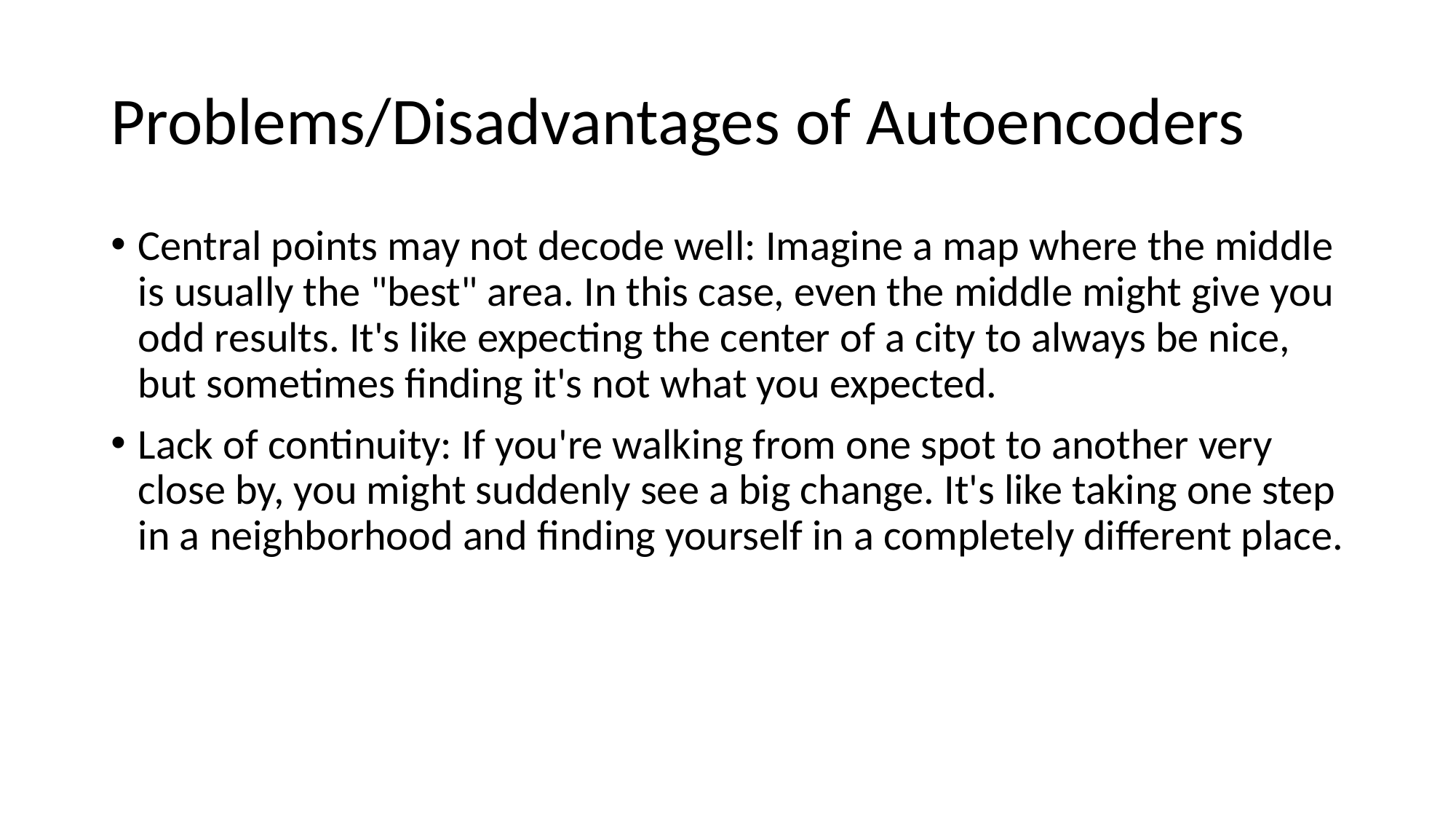

# Problems/Disadvantages of Autoencoders
Central points may not decode well: Imagine a map where the middle is usually the "best" area. In this case, even the middle might give you odd results. It's like expecting the center of a city to always be nice, but sometimes finding it's not what you expected.
Lack of continuity: If you're walking from one spot to another very close by, you might suddenly see a big change. It's like taking one step in a neighborhood and finding yourself in a completely different place.